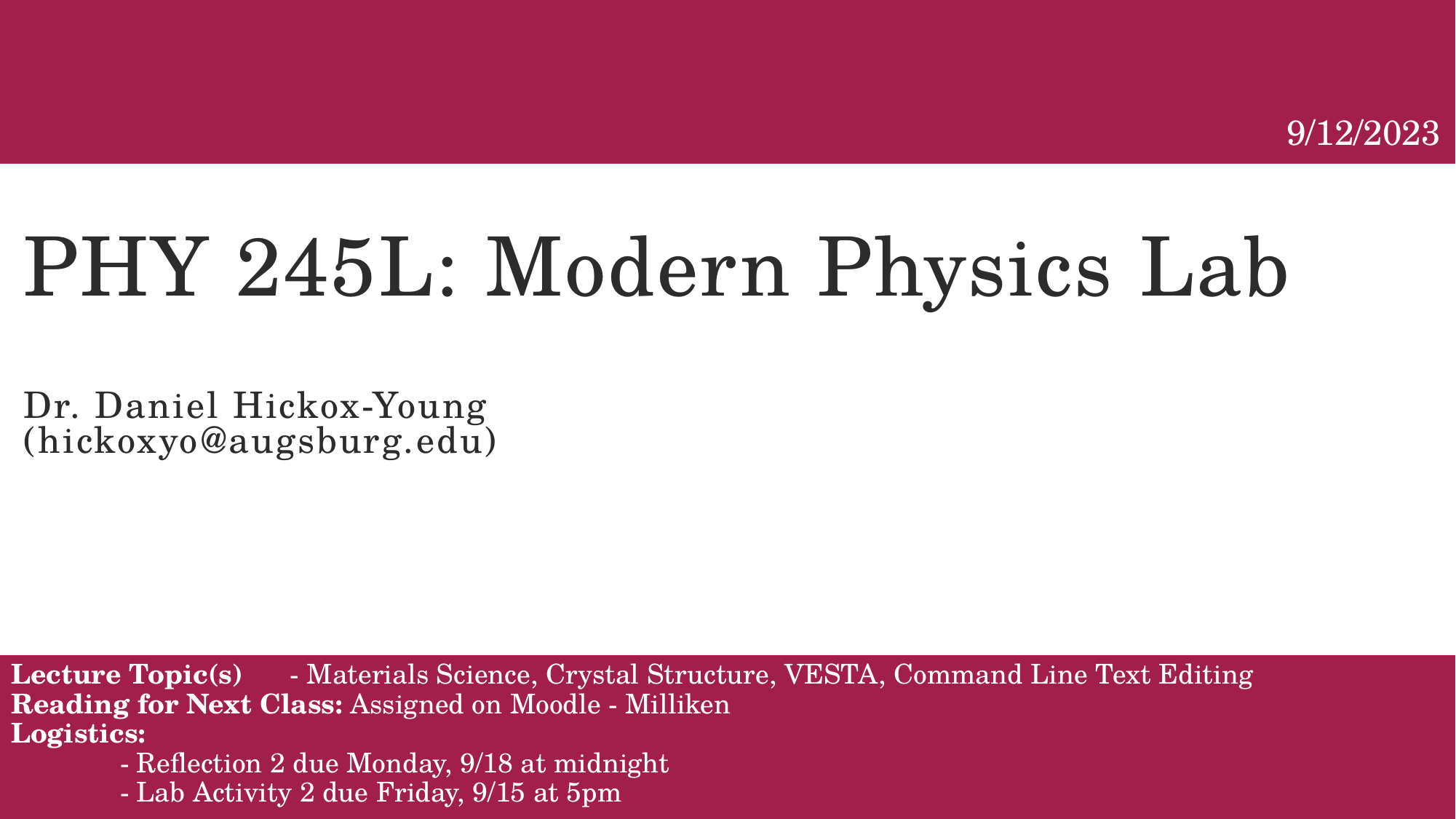

9/12/2023
# PHY 245L: Modern Physics Lab Dr. Daniel Hickox-Young (hickoxyo@augsburg.edu)

Lecture Topic(s)      - Materials Science, Crystal Structure, VESTA, Command Line Text Editing
Reading for Next Class: Assigned on Moodle - Milliken
Logistics:
	- Reflection 2 due Monday, 9/18 at midnight
	- Lab Activity 2 due Friday, 9/15 at 5pm